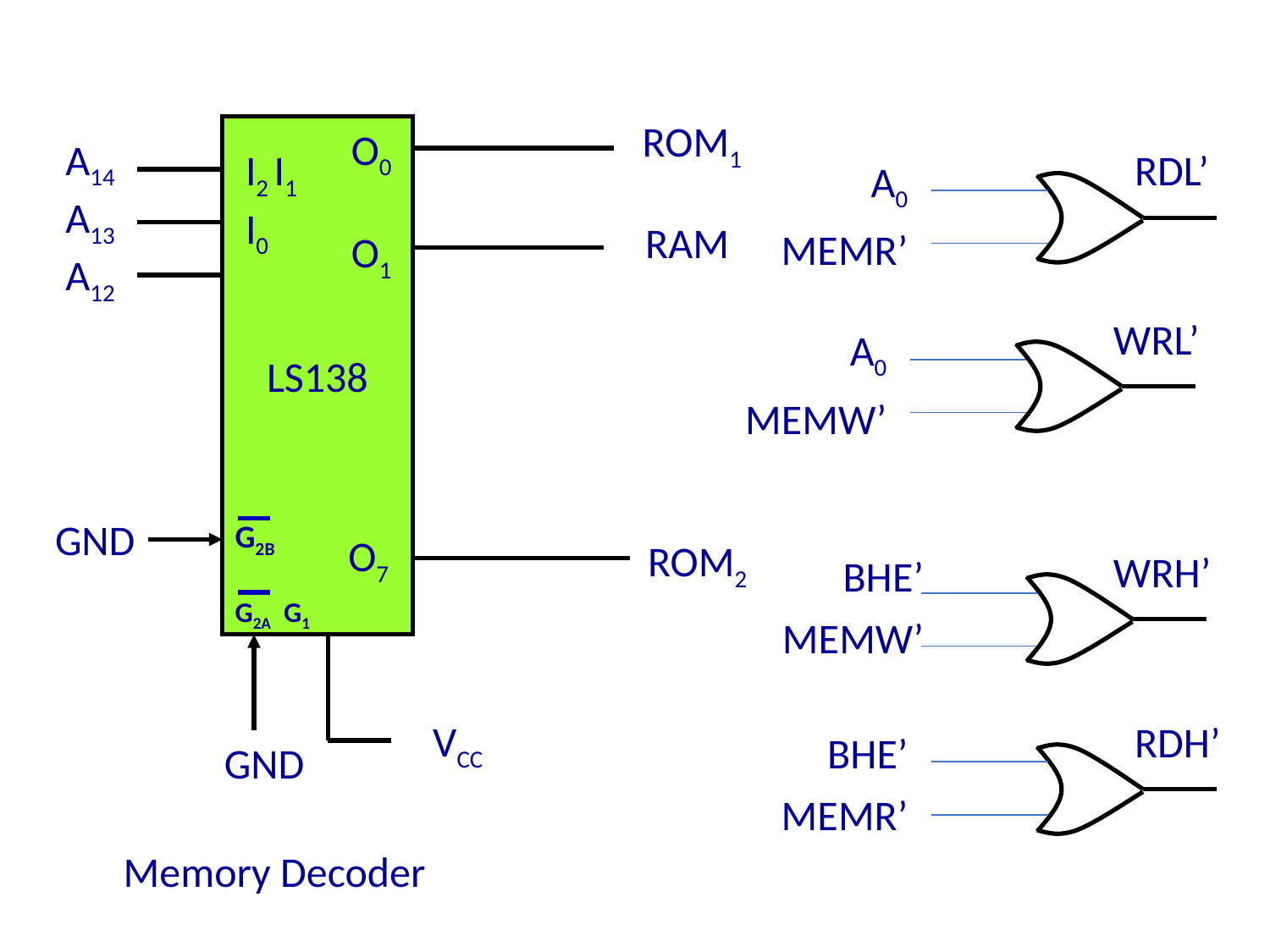

ROM1
LS138
O0
A14 A13 A12
I2 I1 I0
RDL’
A0
MEMR’

RAM
O1

WRL’
A0
MEMW’

GND
G2B
O7
ROM2
WRH’
BHE’
MEMW’

G2A  G1

VCC
RDH’
BHE’
MEMR’
GND

Memory Decoder